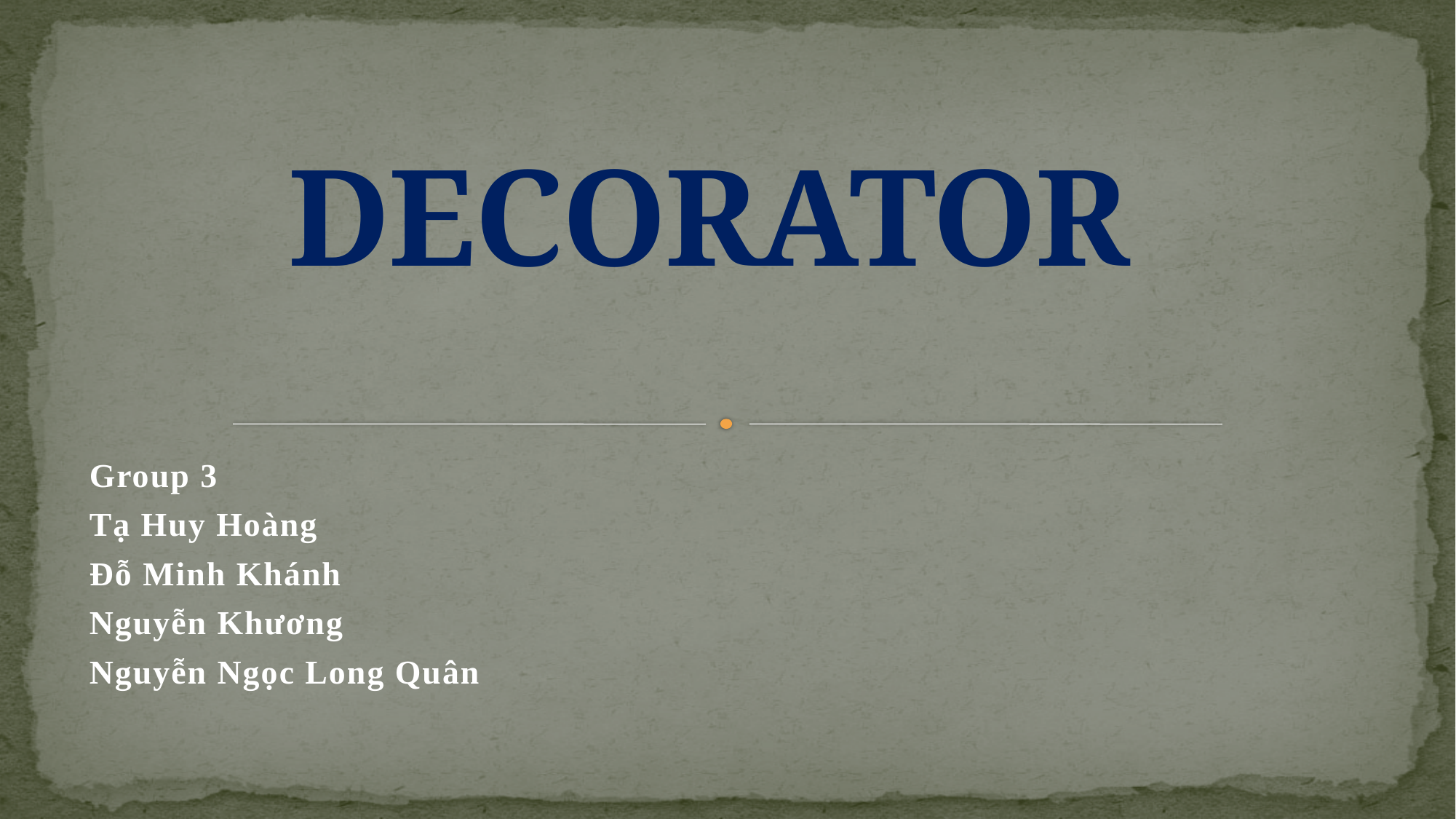

# DECORATOR
Group 3
Tạ Huy Hoàng
Đỗ Minh Khánh
Nguyễn Khương
Nguyễn Ngọc Long Quân